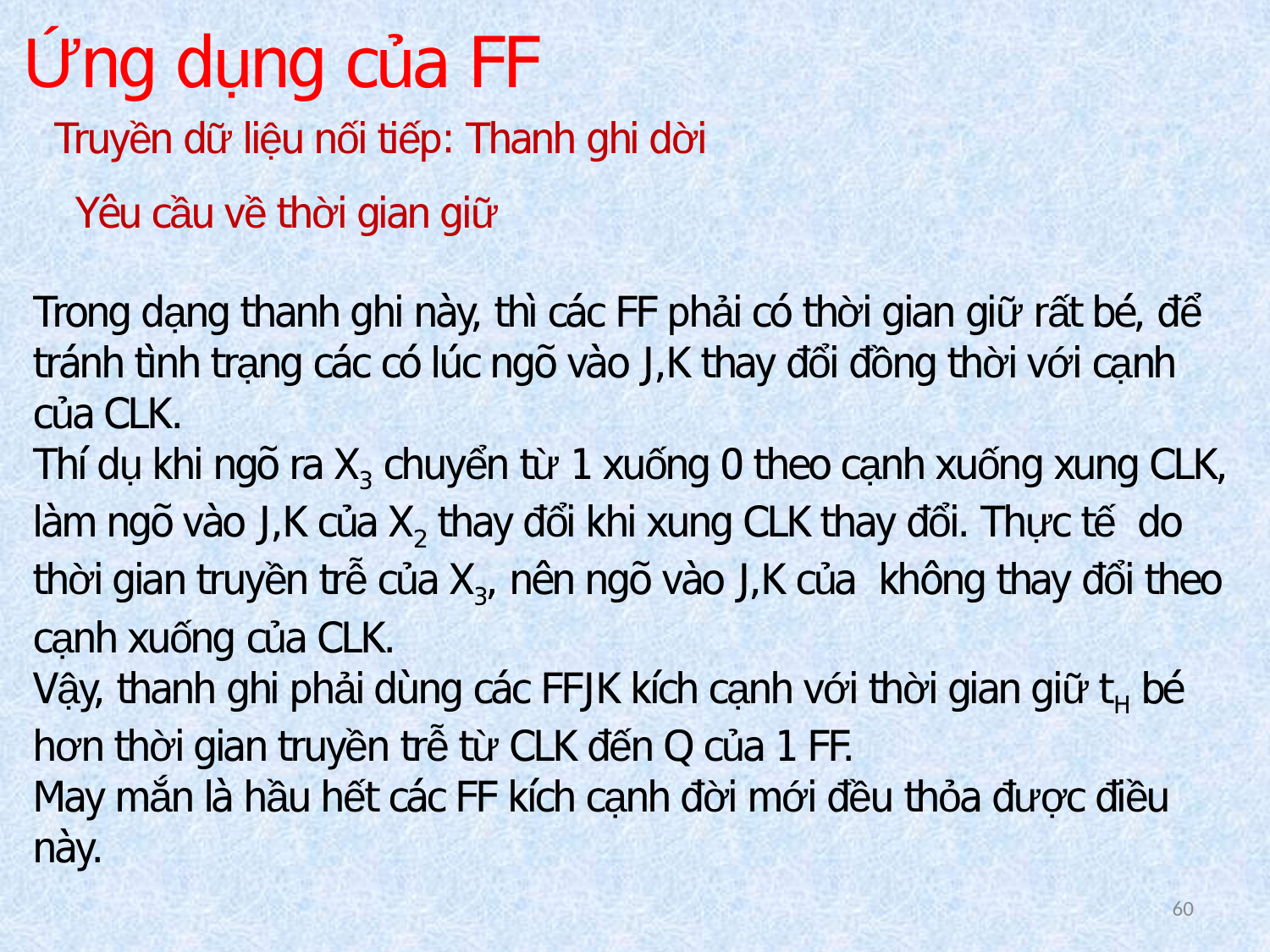

Ứng dụng của FF
Truyền dữ liệu nối tiếp: Thanh ghi dời
Yêu cầu về thời gian giữ
Trong dạng thanh ghi này, thì các FF phải có thời gian giữ rất bé, để tránh tình trạng các có lúc ngõ vào J,K thay đổi đồng thời với cạnh của CLK.
Thí dụ khi ngõ ra X3 chuyển từ 1 xuống 0 theo cạnh xuống xung CLK, làm ngõ vào J,K của X2 thay đổi khi xung CLK thay đổi. Thực tế  do thời gian truyền trễ của X3, nên ngõ vào J,K của  không thay đổi theo cạnh xuống của CLK.
Vậy, thanh ghi phải dùng các FFJK kích cạnh với thời gian giữ tH bé hơn thời gian truyền trễ từ CLK đến Q của 1 FF.
May mắn là hầu hết các FF kích cạnh đời mới đều thỏa được điều này.
60